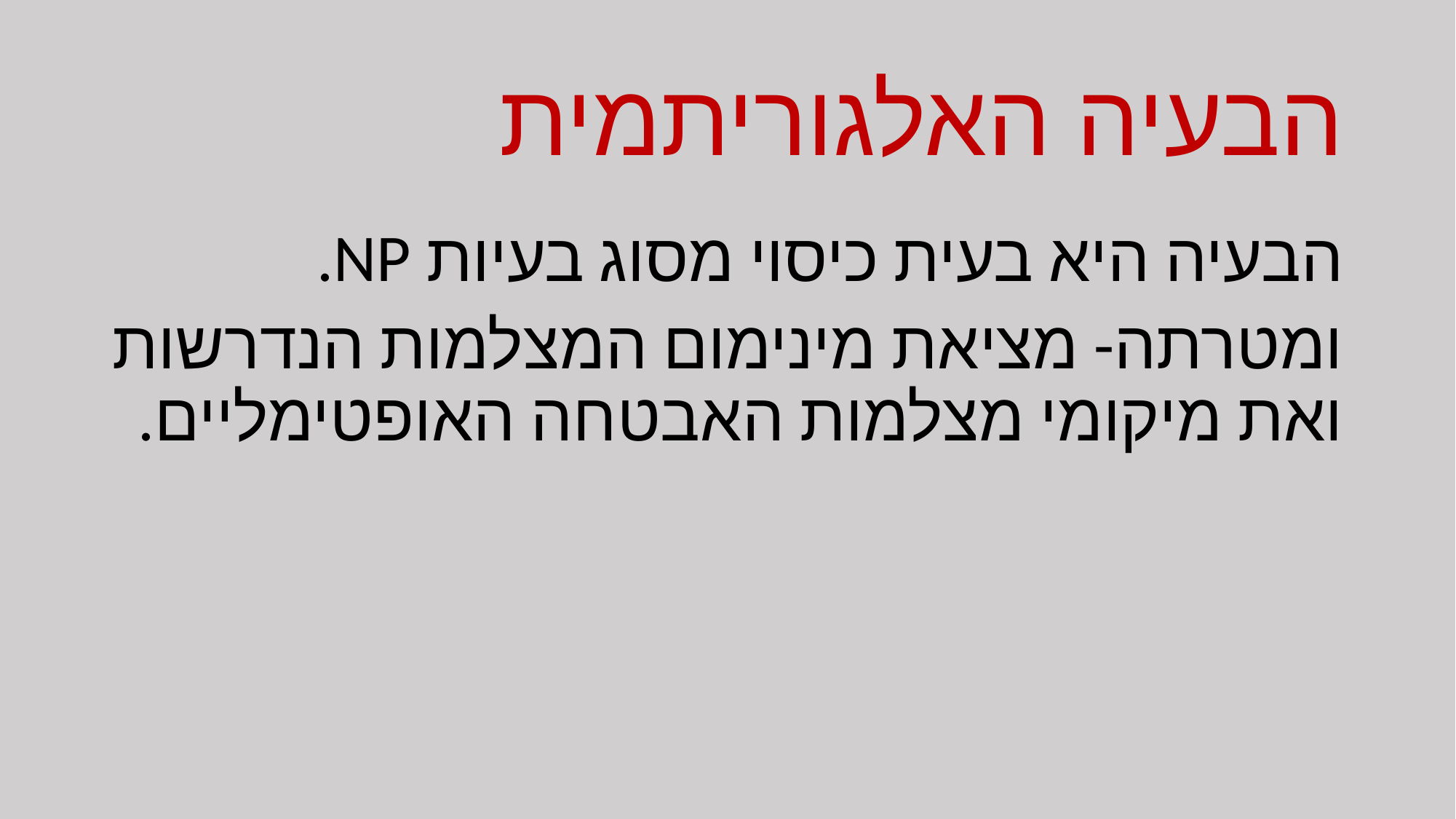

# הבעיה האלגוריתמית
הבעיה היא בעית כיסוי מסוג בעיות NP.
ומטרתה- מציאת מינימום המצלמות הנדרשות ואת מיקומי מצלמות האבטחה האופטימליים.